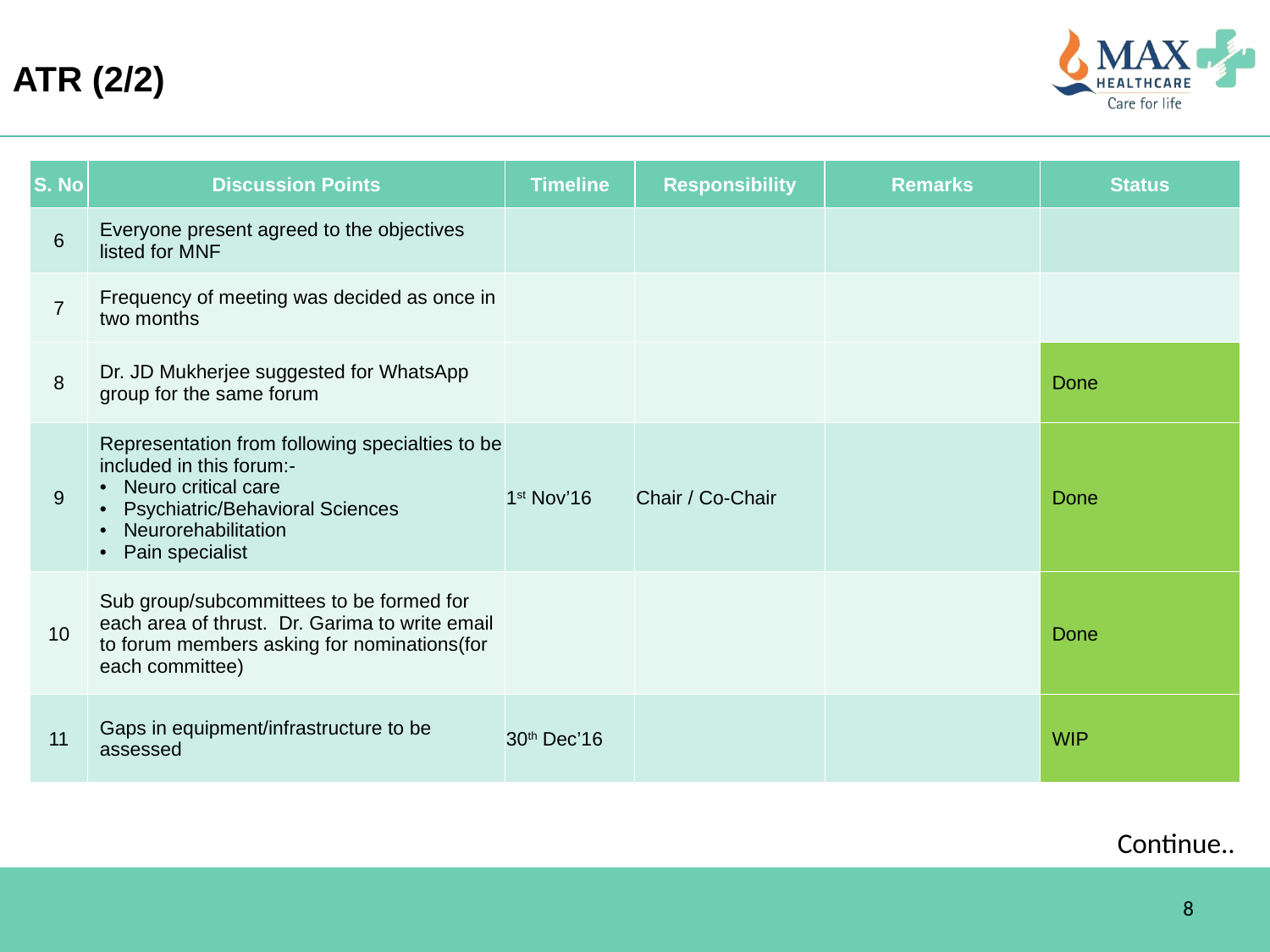

ATR (2/2)
| S. No | Discussion Points | Timeline | Responsibility | Remarks | Status |
| --- | --- | --- | --- | --- | --- |
| 6 | Everyone present agreed to the objectives listed for MNF |  |  |  |  |
| 7 | Frequency of meeting was decided as once in two months |  |  |  |  |
| 8 | Dr. JD Mukherjee suggested for WhatsApp group for the same forum |  |  |  | Done |
| 9 | Representation from following specialties to be included in this forum:- Neuro critical care Psychiatric/Behavioral Sciences Neurorehabilitation Pain specialist | 1st Nov’16 | Chair / Co-Chair |  | Done |
| 10 | Sub group/subcommittees to be formed for each area of thrust. Dr. Garima to write email to forum members asking for nominations(for each committee) |  |  |  | Done |
| 11 | Gaps in equipment/infrastructure to be assessed | 30th Dec’16 |  |  | WIP |
Continue..
8